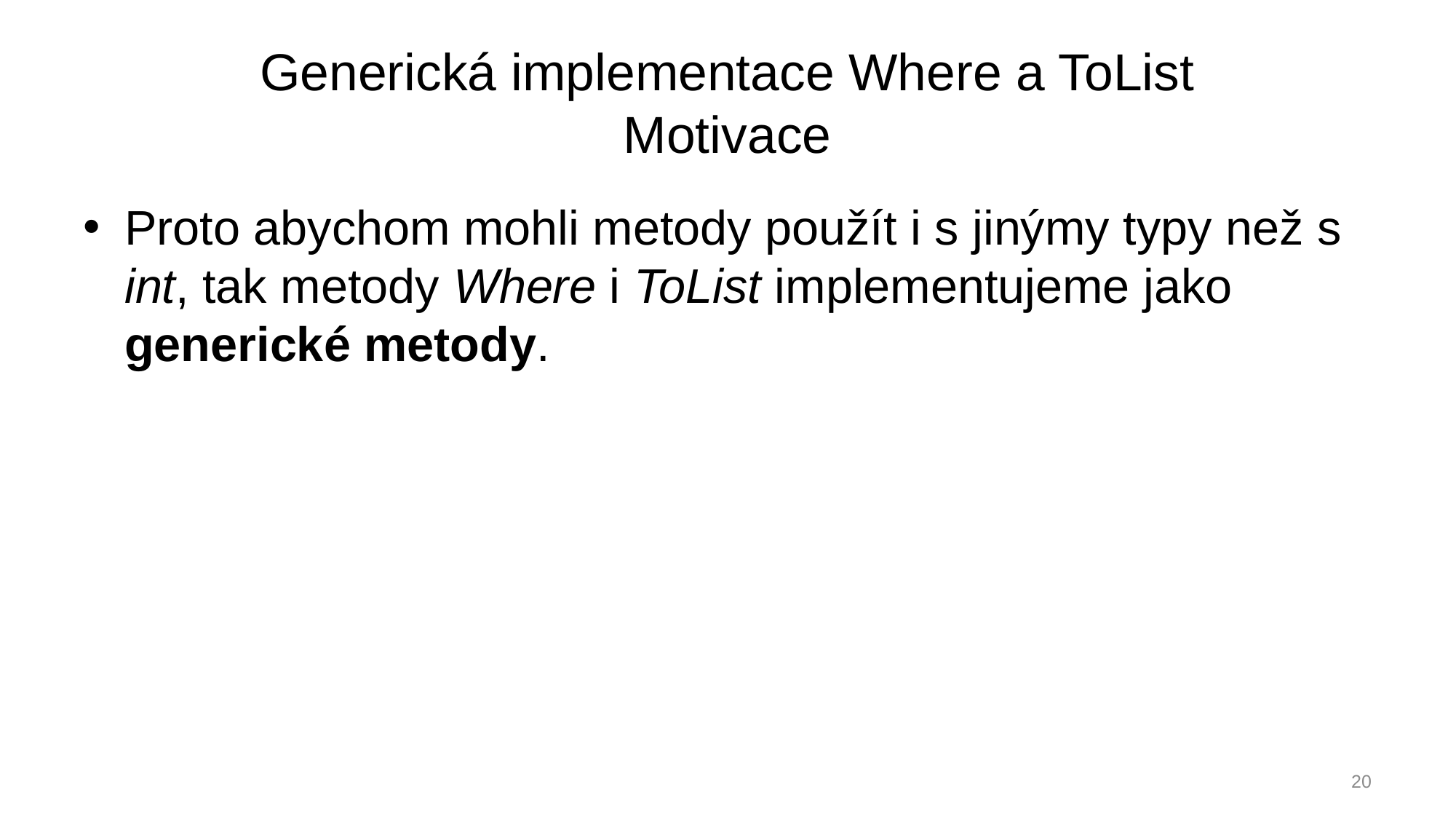

# Generická implementace Where a ToList Motivace
Proto abychom mohli metody použít i s jinýmy typy než s int, tak metody Where i ToList implementujeme jako generické metody.

20